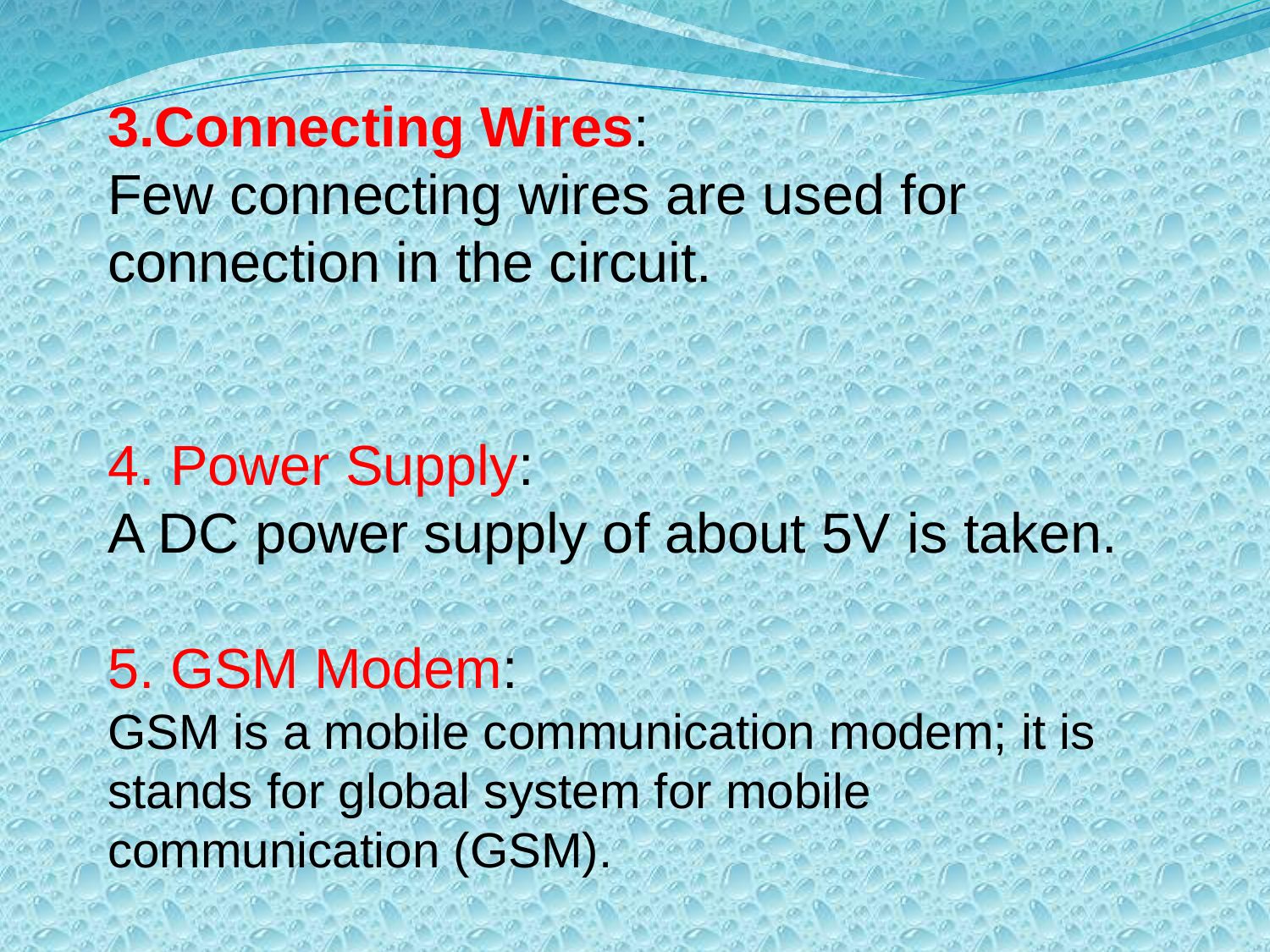

3.Connecting Wires:
Few connecting wires are used for connection in the circuit.

4. Power Supply:
A DC power supply of about 5V is taken.

5. GSM Modem:
GSM is a mobile communication modem; it is stands for global system for mobile communication (GSM).